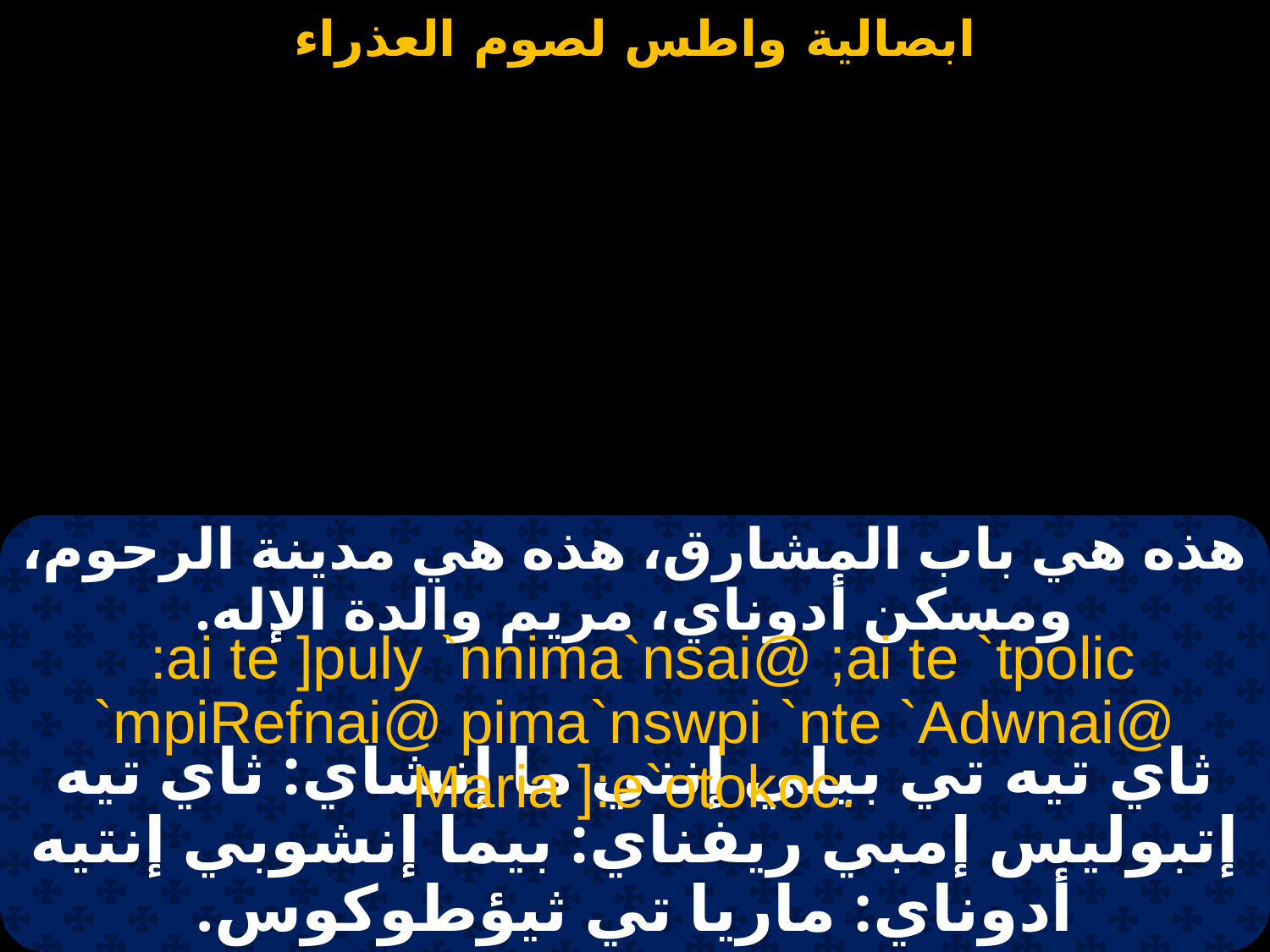

#
هذه هي باب المشارق، هذه هي مدينة الرحوم، ومسكن أدوناي، مريم والدة الإله.
 :ai te ]puly `nnima`nsai@ ;ai te `tpolic `mpiRefnai@ pima`nswpi `nte `Adwnai@ Maria ]:e`otokoc.
ثاي تيه تي بيلي إنني ما إنشاي: ثاي تيه إتبوليس إمبي ريفناي: بيما إنشوبي إنتيه أدوناي: ماريا تي ثيؤطوكوس.